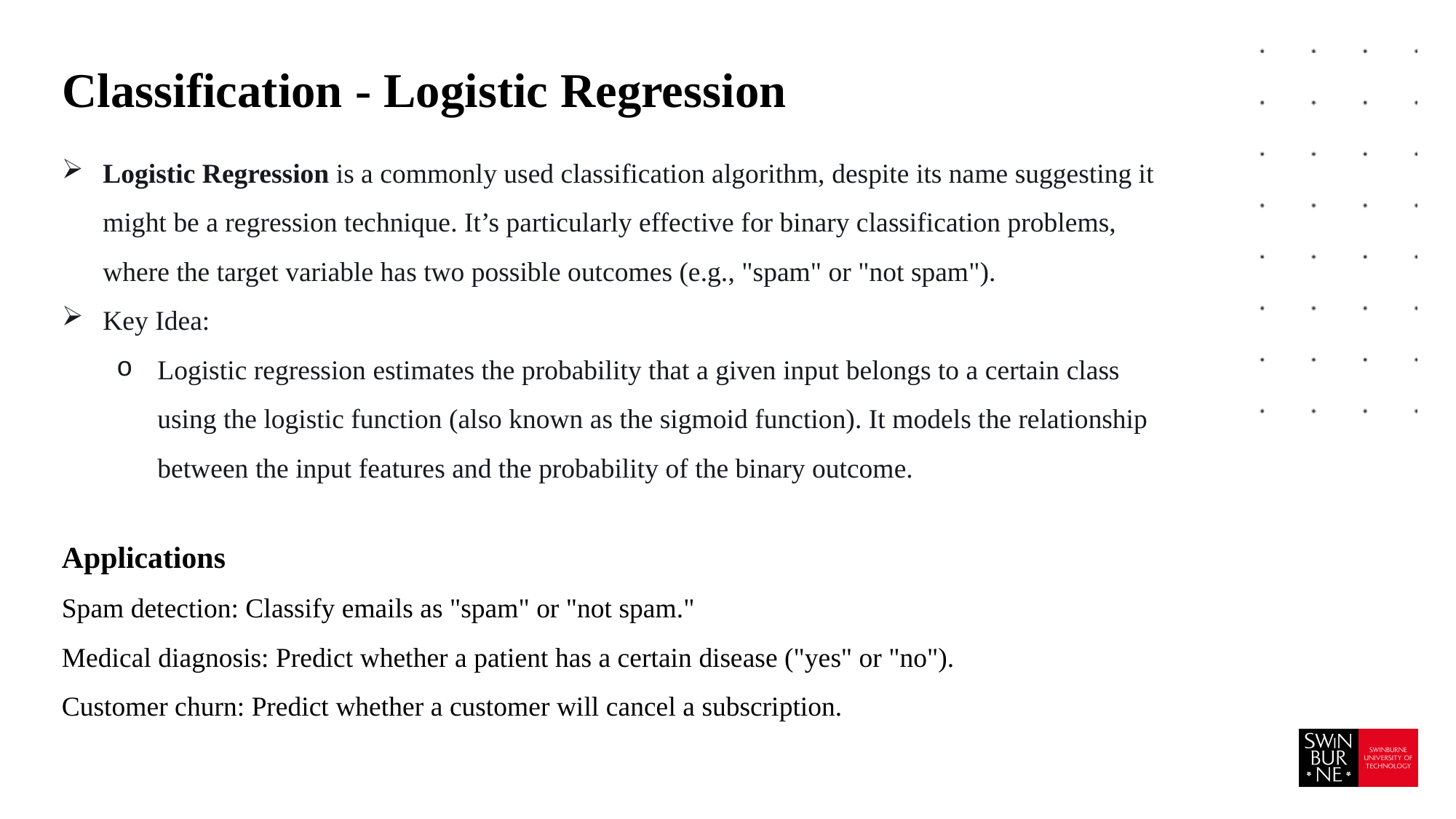

# Classification - Logistic Regression
Logistic Regression is a commonly used classification algorithm, despite its name suggesting it might be a regression technique. It’s particularly effective for binary classification problems, where the target variable has two possible outcomes (e.g., "spam" or "not spam").
Key Idea:
Logistic regression estimates the probability that a given input belongs to a certain class using the logistic function (also known as the sigmoid function). It models the relationship between the input features and the probability of the binary outcome.
Applications
Spam detection: Classify emails as "spam" or "not spam."
Medical diagnosis: Predict whether a patient has a certain disease ("yes" or "no").
Customer churn: Predict whether a customer will cancel a subscription.